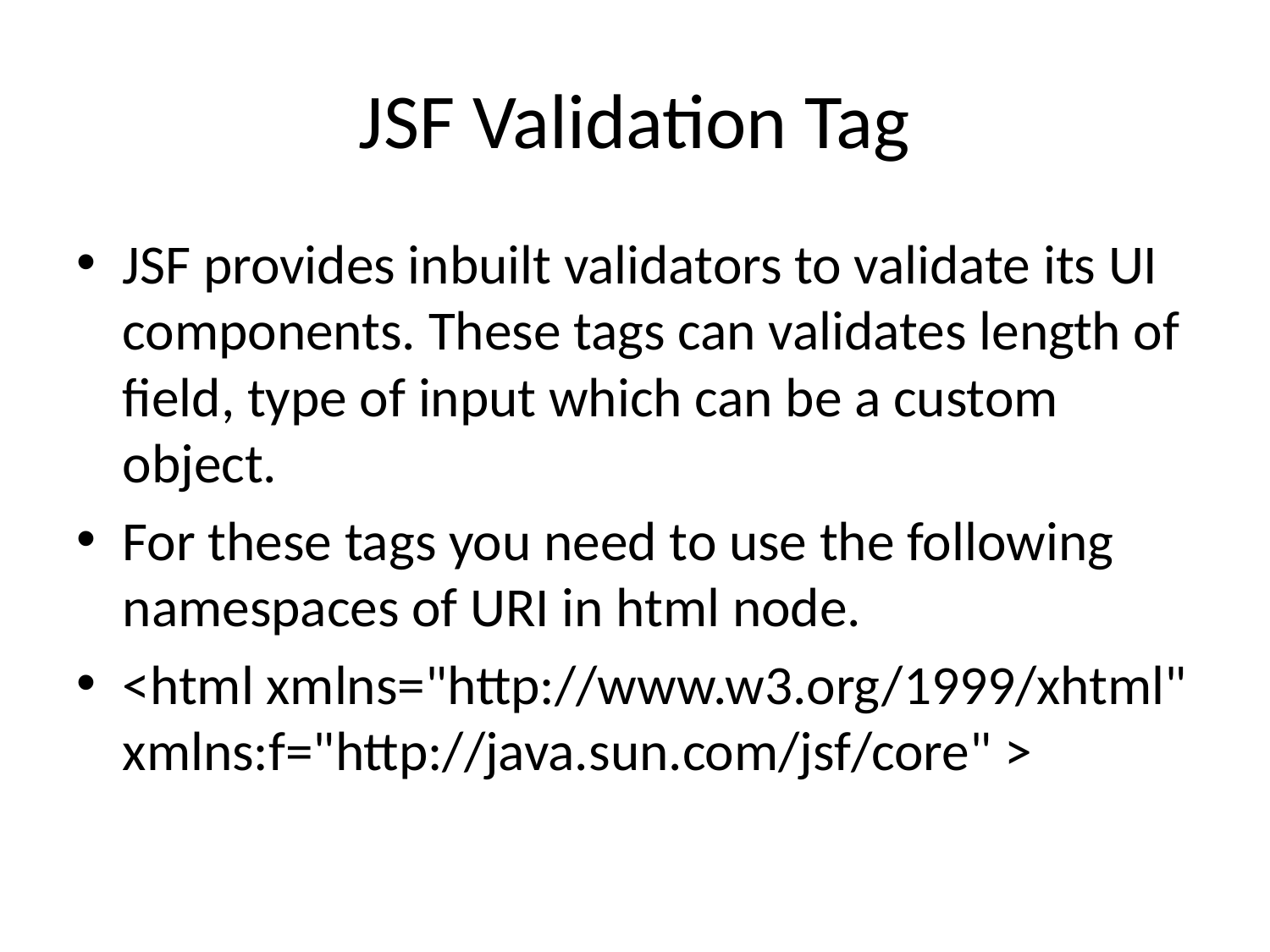

# JSF Validation Tag
JSF provides inbuilt validators to validate its UI components. These tags can validates length of field, type of input which can be a custom object.
For these tags you need to use the following namespaces of URI in html node.
<html xmlns="http://www.w3.org/1999/xhtml" xmlns:f="http://java.sun.com/jsf/core" >